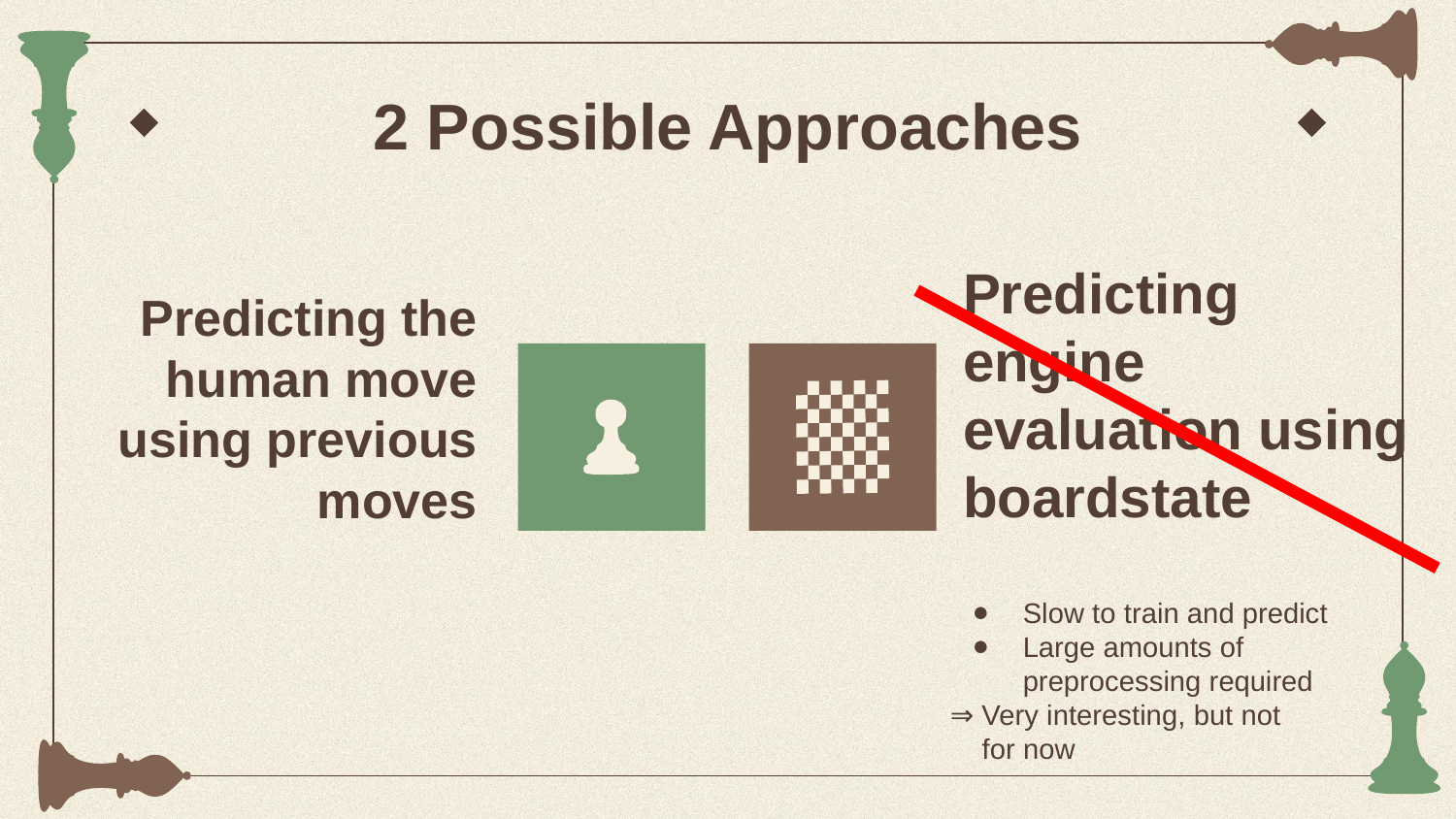

# 2 Possible Approaches

Predicting the human move using previous moves
Predicting engine evaluation using boardstate
Slow to train and predict
Large amounts of preprocessing required
⇒ Very interesting, but not
    for now